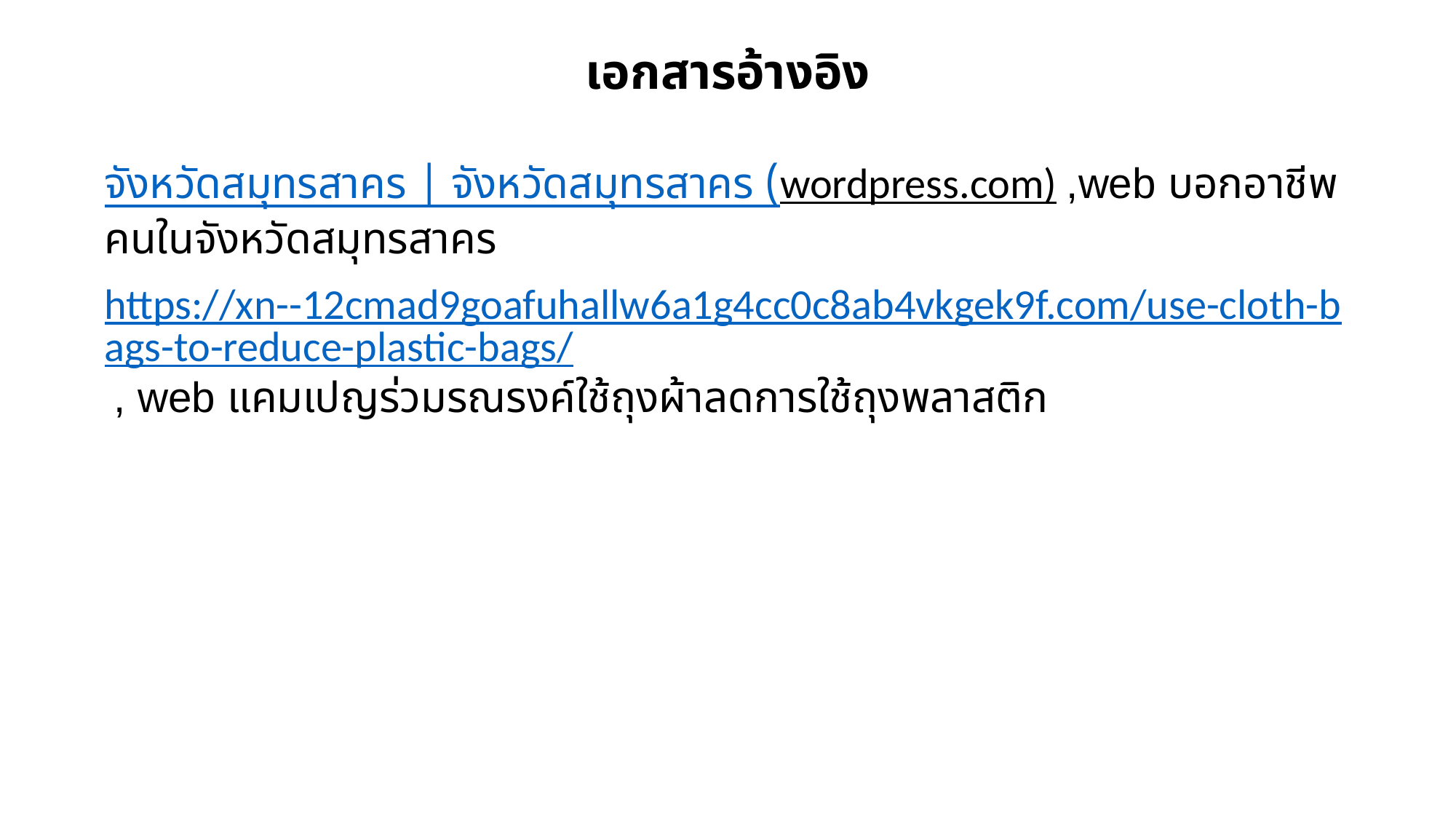

เอกสารอ้างอิง
จังหวัดสมุทรสาคร | จังหวัดสมุทรสาคร (wordpress.com) ,web บอกอาชีพคนในจังหวัดสมุทรสาคร
https://xn--12cmad9goafuhallw6a1g4cc0c8ab4vkgek9f.com/use-cloth-bags-to-reduce-plastic-bags/ , web แคมเปญร่วมรณรงค์ใช้ถุงผ้าลดการใช้ถุงพลาสติก